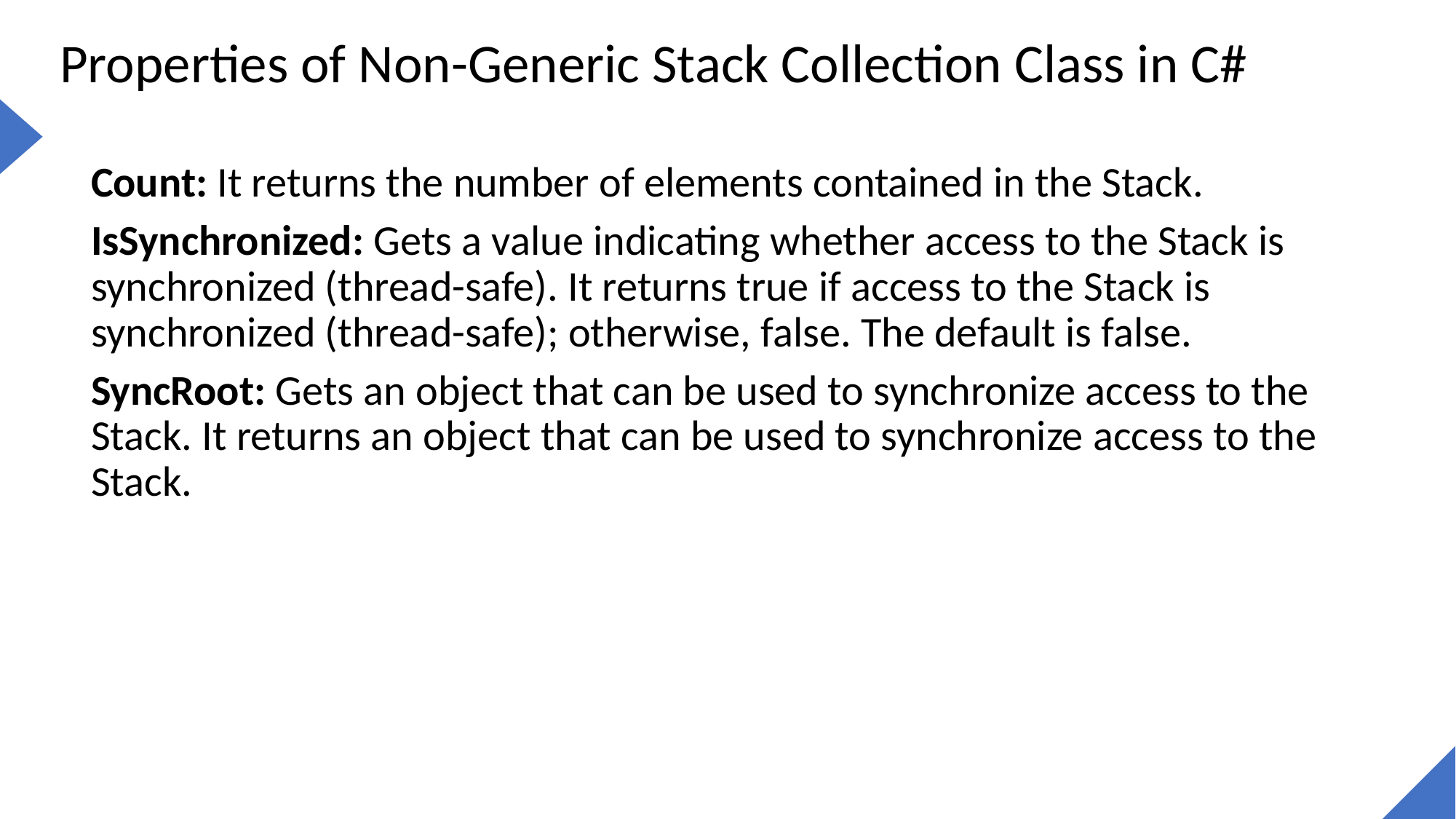

# Properties of Non-Generic Stack Collection Class in C#
Count: It returns the number of elements contained in the Stack.
IsSynchronized: Gets a value indicating whether access to the Stack is synchronized (thread-safe). It returns true if access to the Stack is synchronized (thread-safe); otherwise, false. The default is false.
SyncRoot: Gets an object that can be used to synchronize access to the Stack. It returns an object that can be used to synchronize access to the Stack.